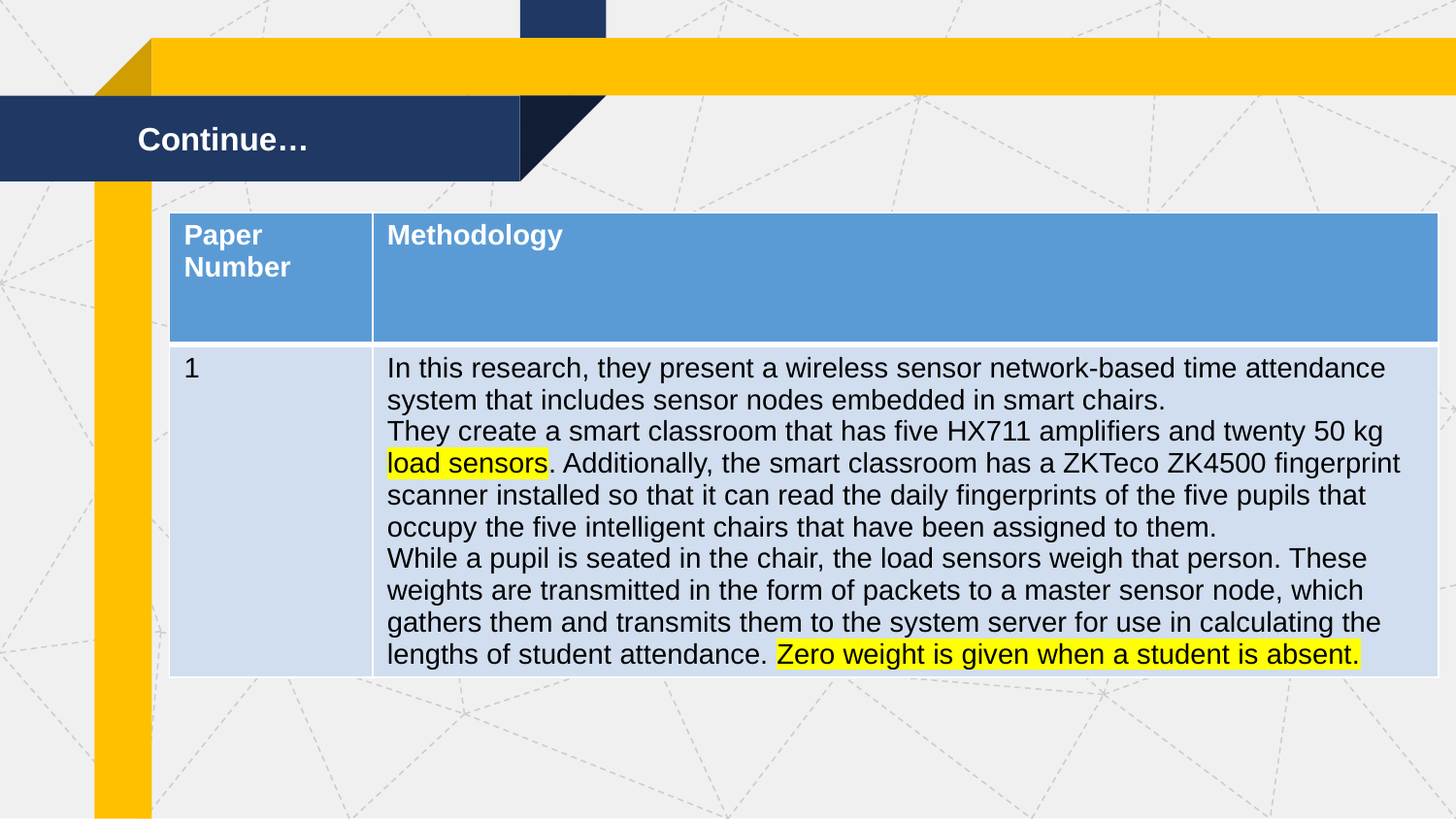

Continue…
| Paper Number | Methodology |
| --- | --- |
| 1 | In this research, they present a wireless sensor network-based time attendance system that includes sensor nodes embedded in smart chairs. They create a smart classroom that has five HX711 amplifiers and twenty 50 kg load sensors. Additionally, the smart classroom has a ZKTeco ZK4500 fingerprint scanner installed so that it can read the daily fingerprints of the five pupils that occupy the five intelligent chairs that have been assigned to them. While a pupil is seated in the chair, the load sensors weigh that person. These weights are transmitted in the form of packets to a master sensor node, which gathers them and transmits them to the system server for use in calculating the lengths of student attendance. Zero weight is given when a student is absent. |